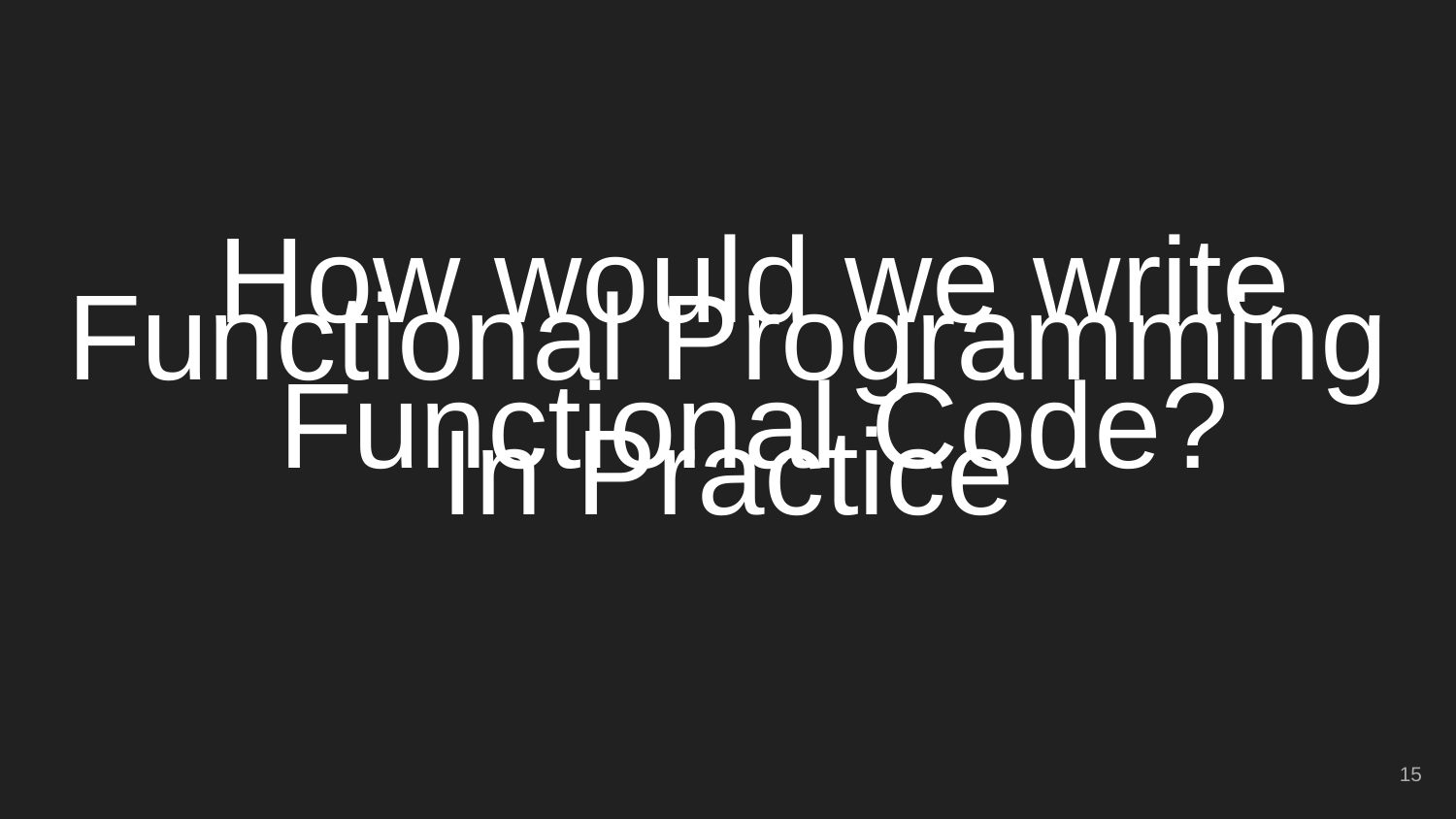

How would we write Functional Code?
# Functional Programming
In Practice
15